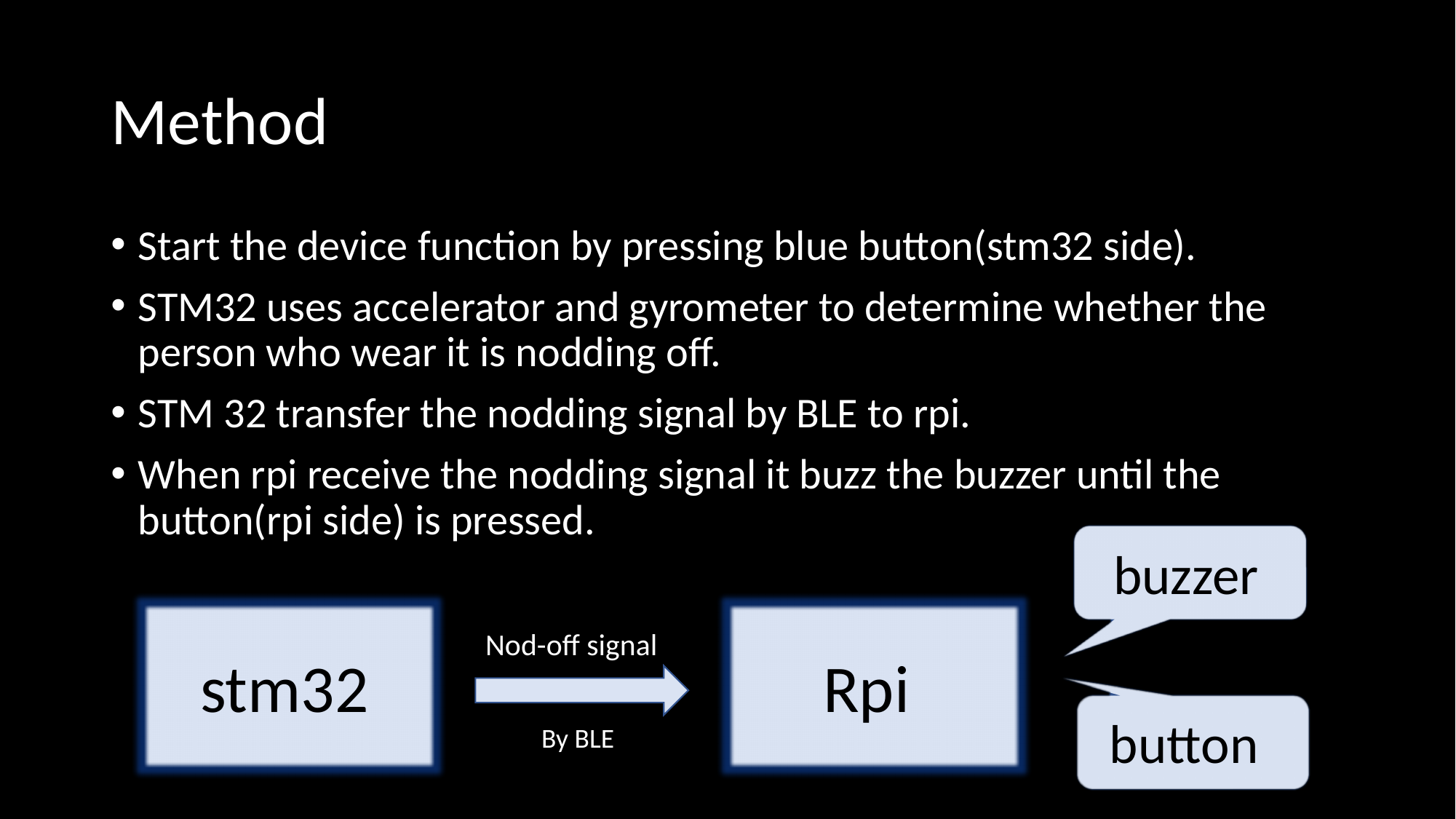

# Method
Start the device function by pressing blue button(stm32 side).
STM32 uses accelerator and gyrometer to determine whether the person who wear it is nodding off.
STM 32 transfer the nodding signal by BLE to rpi.
When rpi receive the nodding signal it buzz the buzzer until the button(rpi side) is pressed.

buzzer

Nod-off signal
Rpi
stm32

button
By BLE